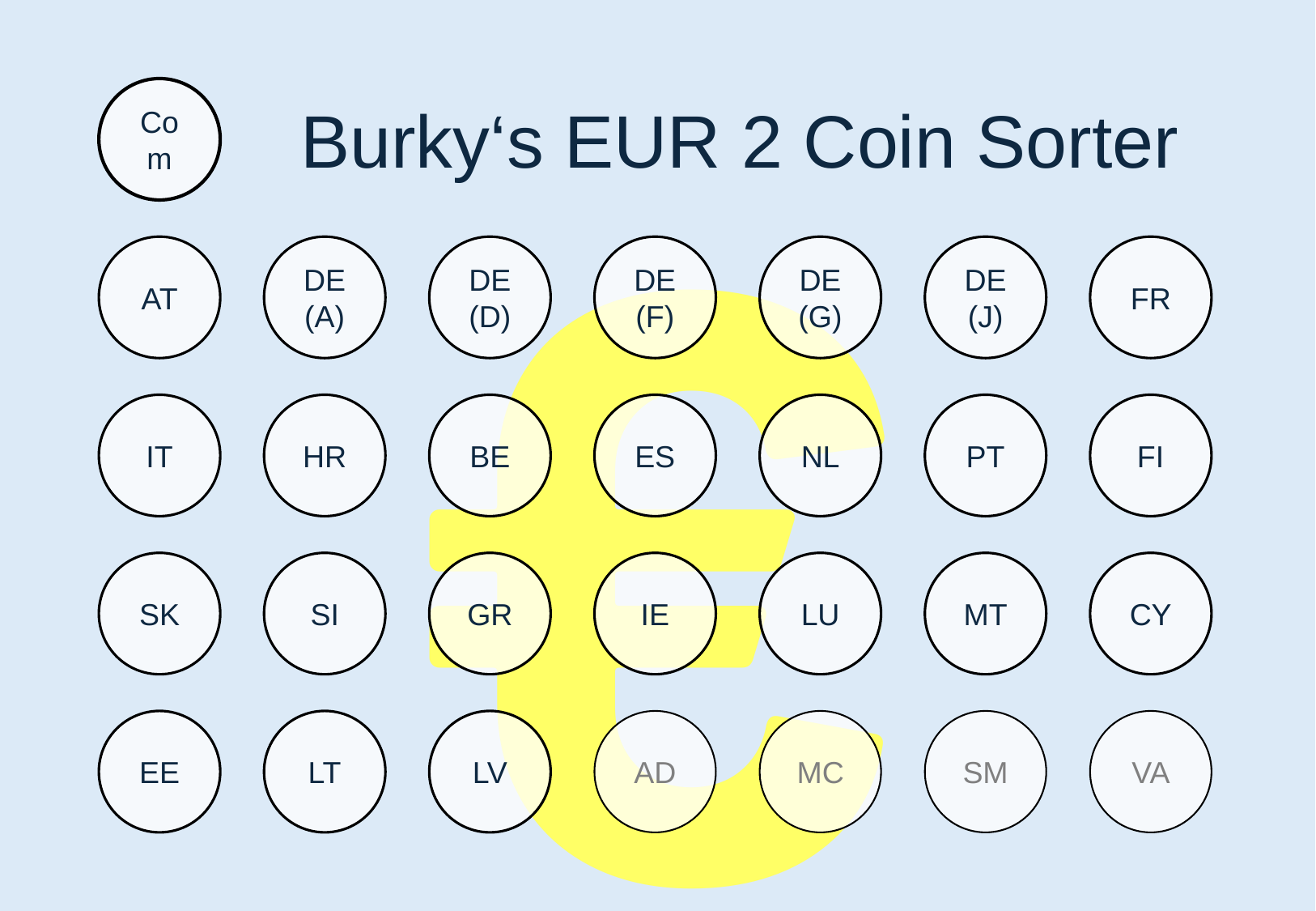

€
Com
Burky‘s EUR 2 Coin Sorter
AT
DE (A)
DE (D)
DE (F)
DE (G)
DE (J)
FR
IT
HR
BE
ES
NL
PT
FI
SK
SI
GR
IE
LU
MT
CY
EE
LT
LV
AD
MC
SM
VA